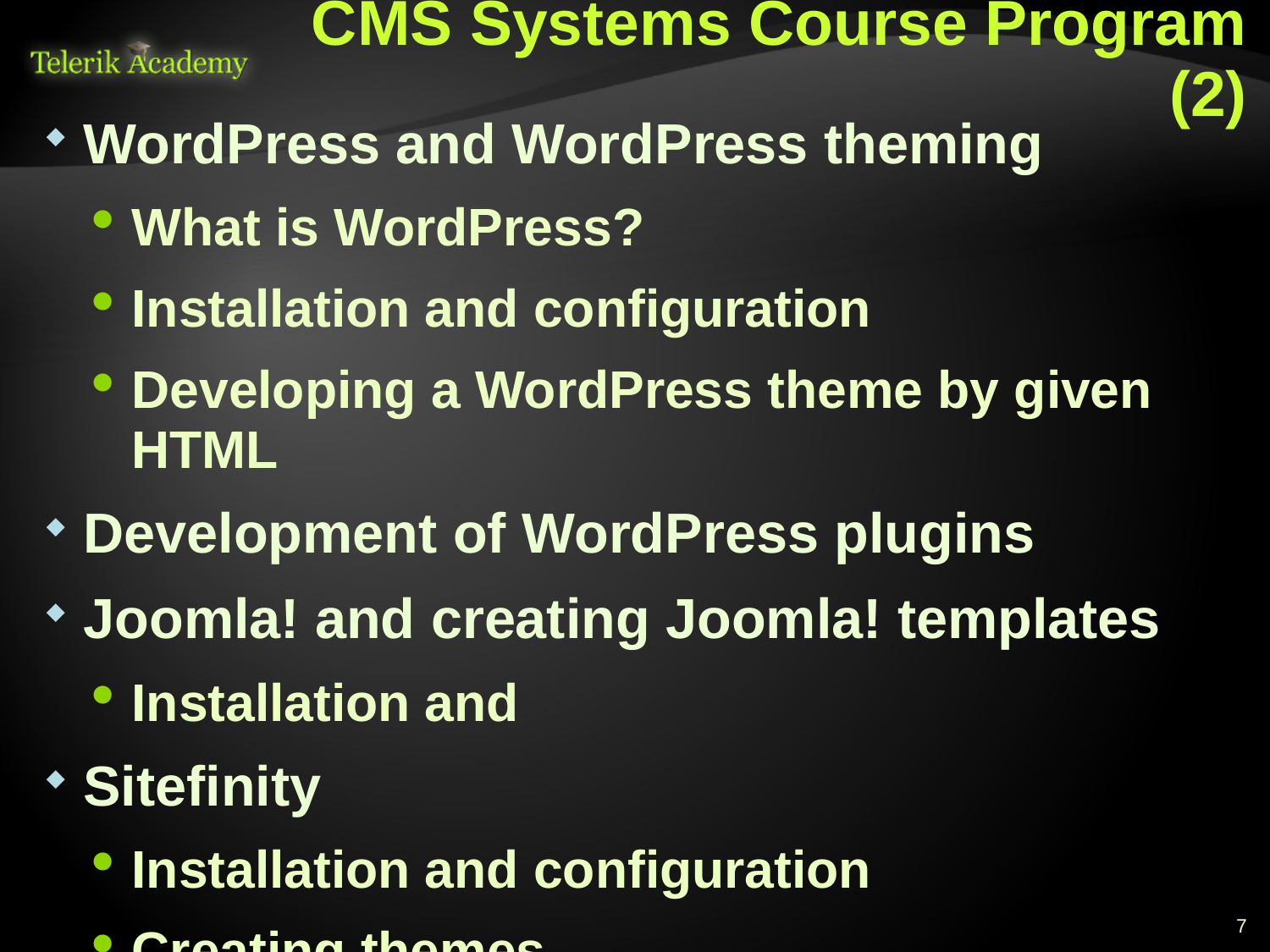

# CMS Systems Course Program (2)
WordPress and WordPress theming
What is WordPress?
Installation and configuration
Developing a WordPress theme by given HTML
Development of WordPress plugins
Joomla! and creating Joomla! templates
Installation and
Sitefinity
Installation and configuration
Creating themes
7